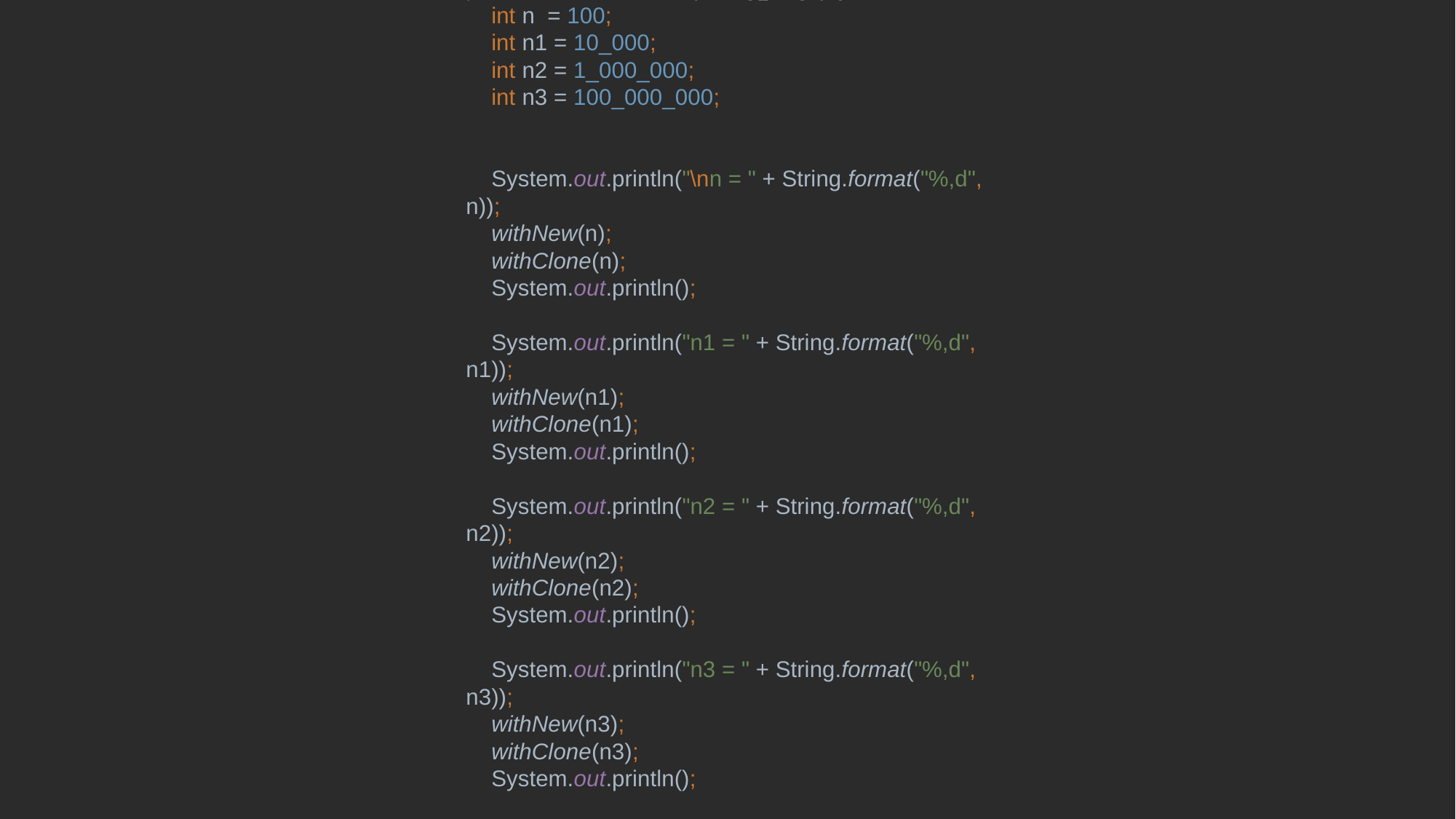

public static void main(String[] args) {
    int n  = 100;
    int n1 = 10_000;
    int n2 = 1_000_000;
    int n3 = 100_000_000;
    System.out.println("\nn = " + String.format("%,d", n));
    withNew(n);
    withClone(n);
    System.out.println();
    System.out.println("n1 = " + String.format("%,d", n1));
    withNew(n1);
    withClone(n1);
    System.out.println();
    System.out.println("n2 = " + String.format("%,d", n2));
    withNew(n2);
    withClone(n2);
    System.out.println();
    System.out.println("n3 = " + String.format("%,d", n3));
    withNew(n3);
    withClone(n3);
    System.out.println();
}